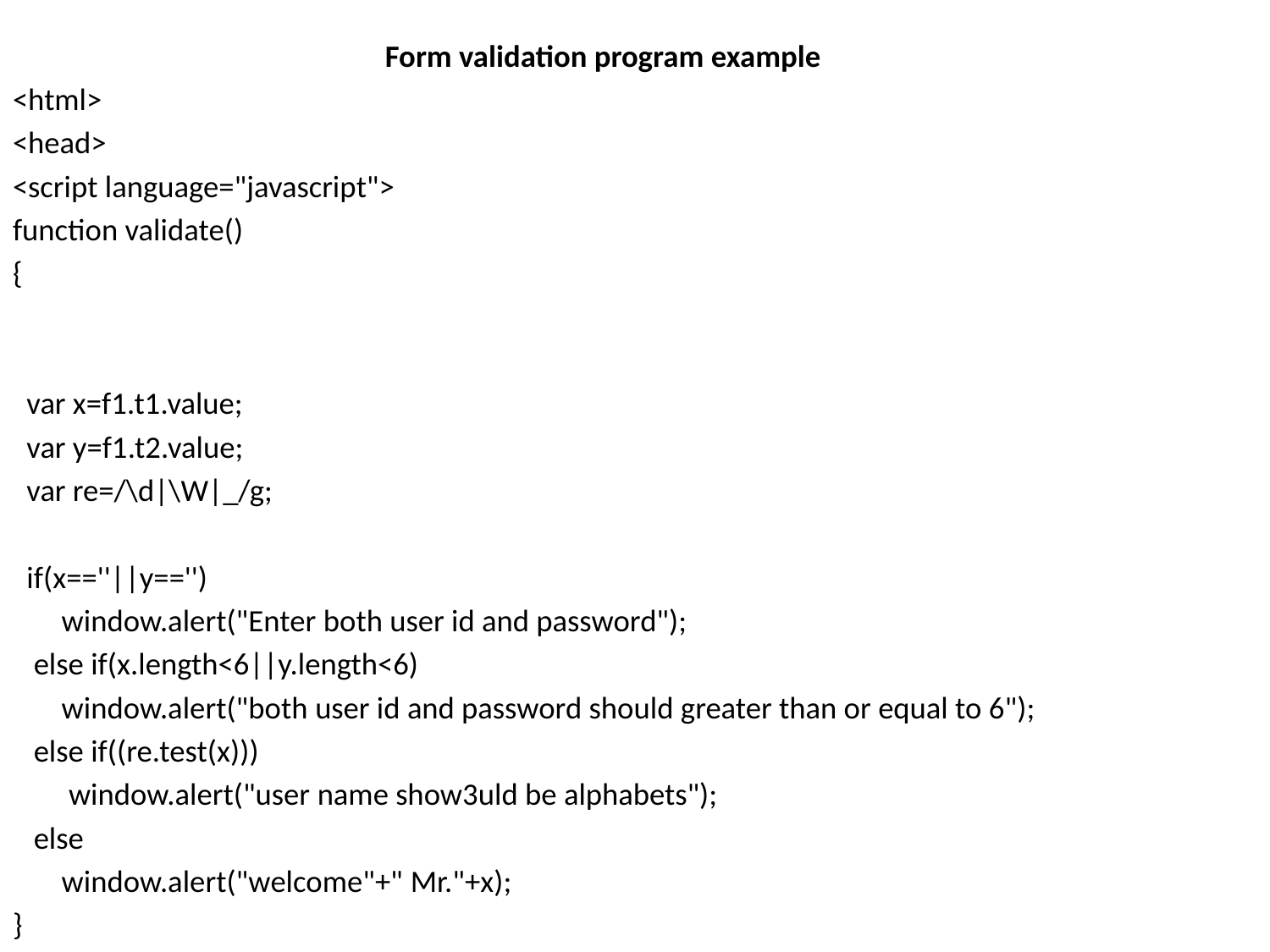

Form validation program example
<html>
<head>
<script language="javascript">
function validate()
{

  var x=f1.t1.value;
  var y=f1.t2.value;
  var re=/\d|\W|_/g;

  if(x==''||y=='')
       window.alert("Enter both user id and password");
   else if(x.length<6||y.length<6)
       window.alert("both user id and password should greater than or equal to 6");
   else if((re.test(x)))
        window.alert("user name show3uld be alphabets");
   else
       window.alert("welcome"+" Mr."+x);
}